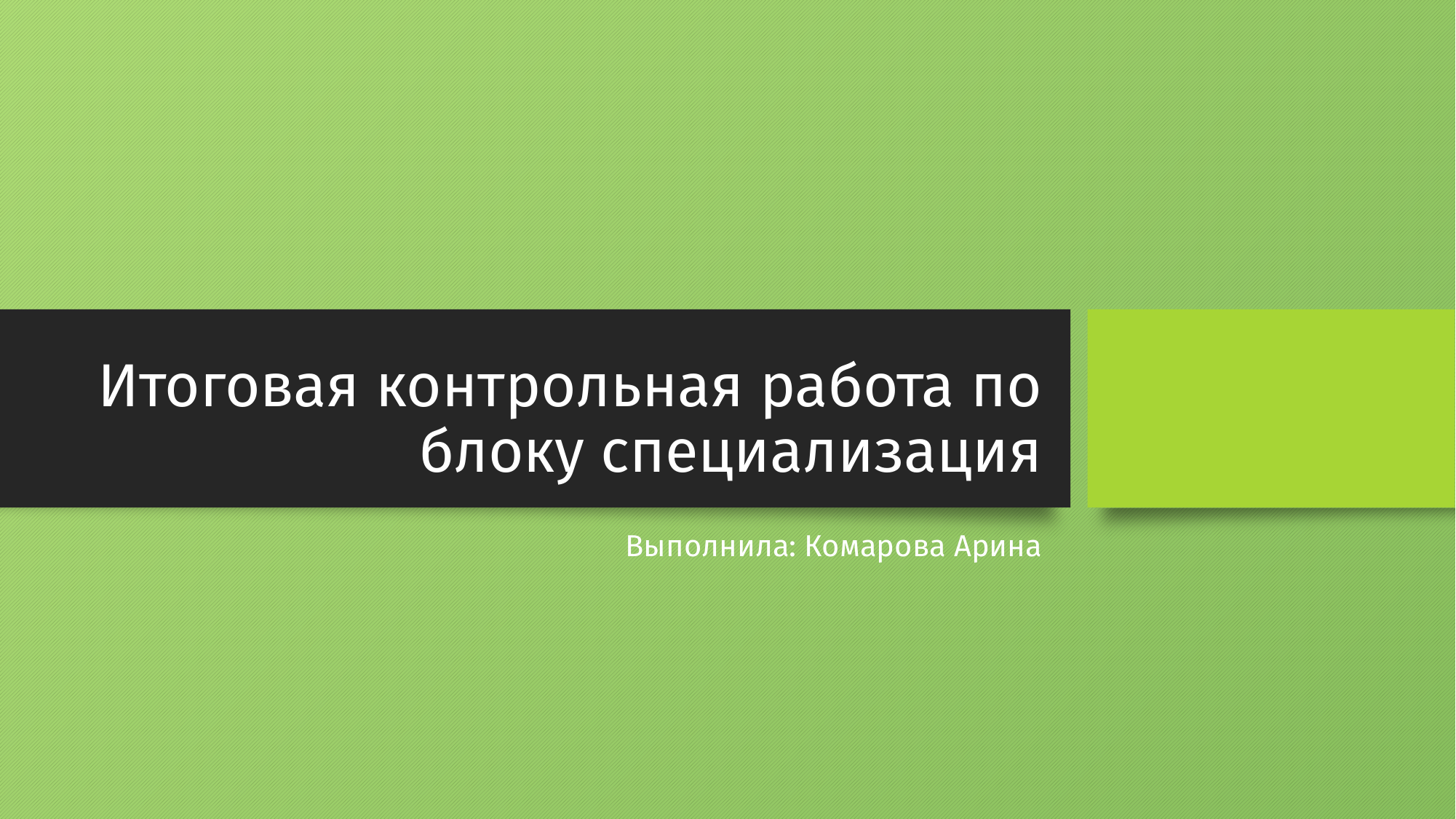

# Итоговая контрольная работа по блоку специализация
Выполнила: Комарова Арина